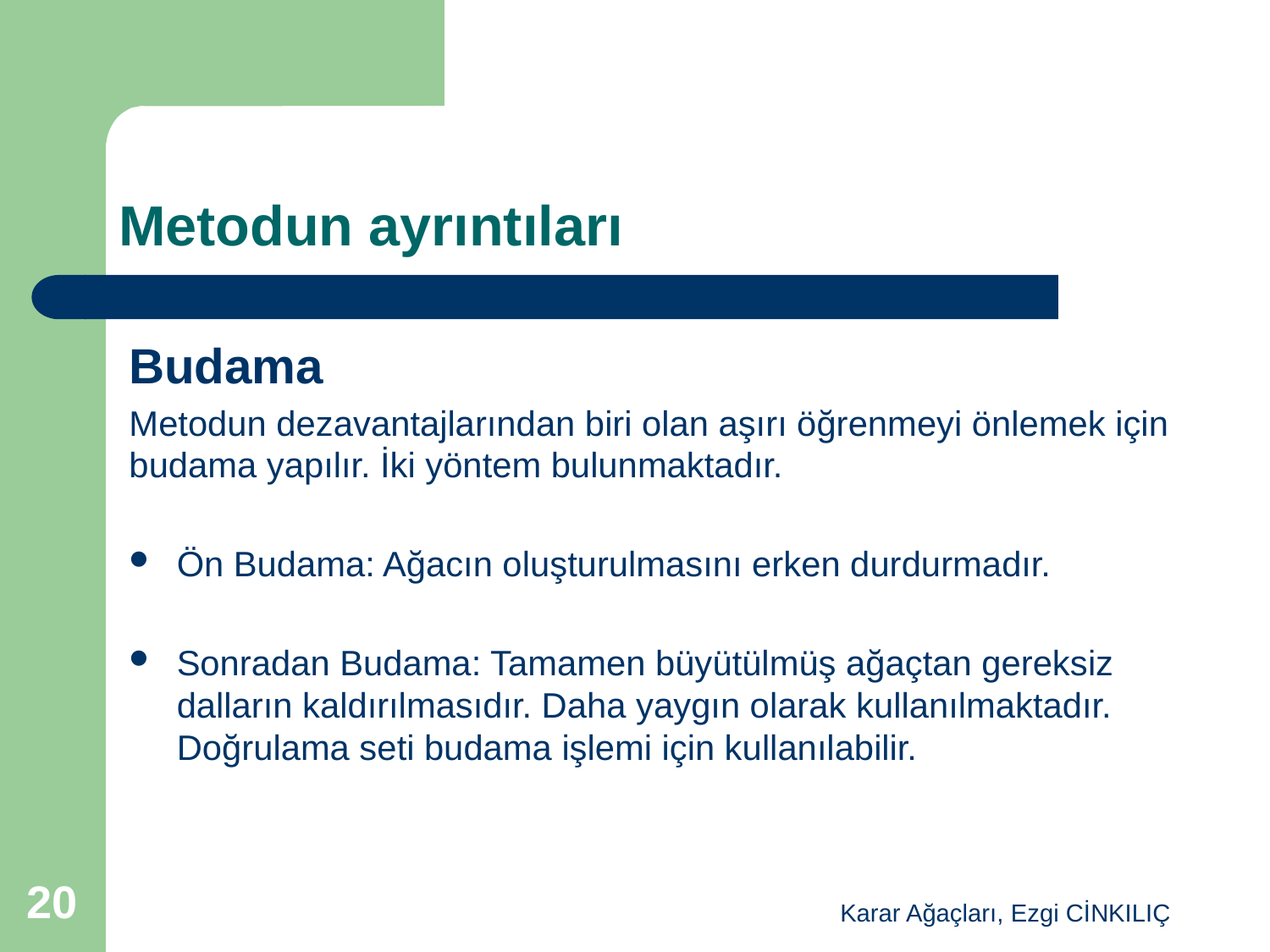

# Metodun ayrıntıları
Budama
Metodun dezavantajlarından biri olan aşırı öğrenmeyi önlemek için budama yapılır. İki yöntem bulunmaktadır.

Ön Budama: Ağacın oluşturulmasını erken durdurmadır.

Sonradan Budama: Tamamen büyütülmüş ağaçtan gereksiz dalların kaldırılmasıdır. Daha yaygın olarak kullanılmaktadır. Doğrulama seti budama işlemi için kullanılabilir.
20
Karar Ağaçları, Ezgi CİNKILIÇ